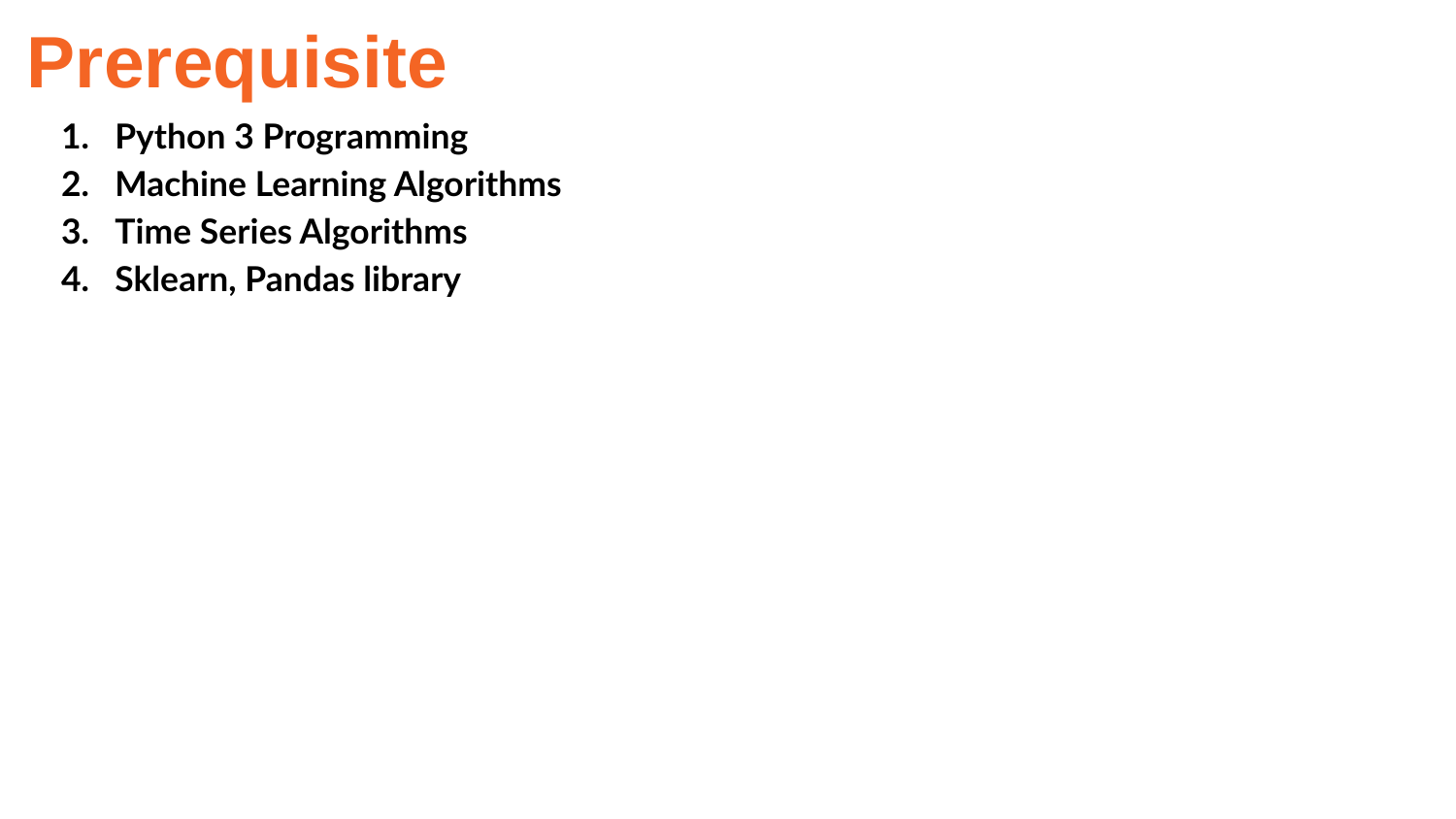

Prerequisite
Python 3 Programming
Machine Learning Algorithms
Time Series Algorithms
Sklearn, Pandas library